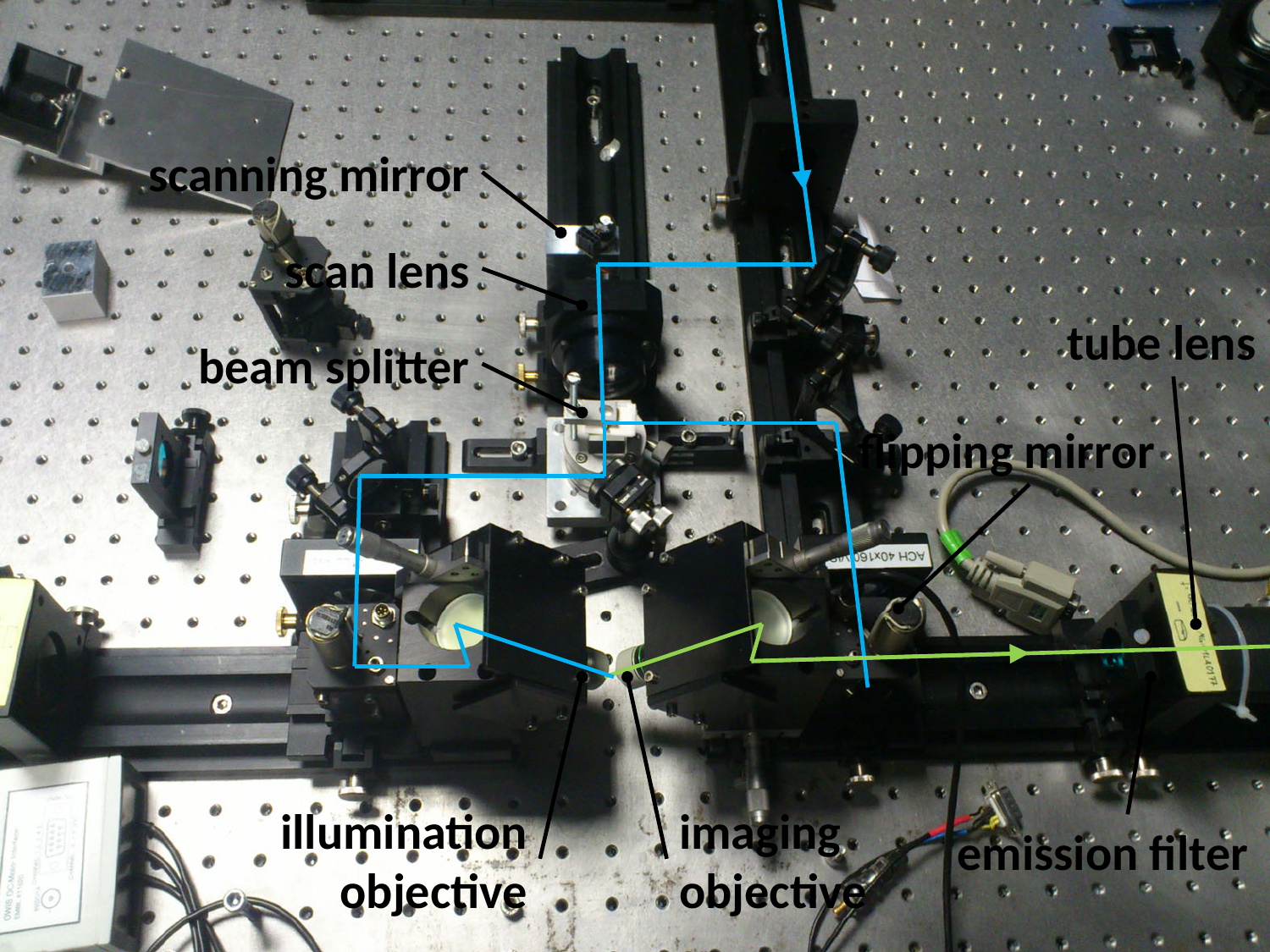

scanning mirror
scan lens
tube lens
beam splitter
flipping mirror
imaging
objective
illumination objective
emission filter